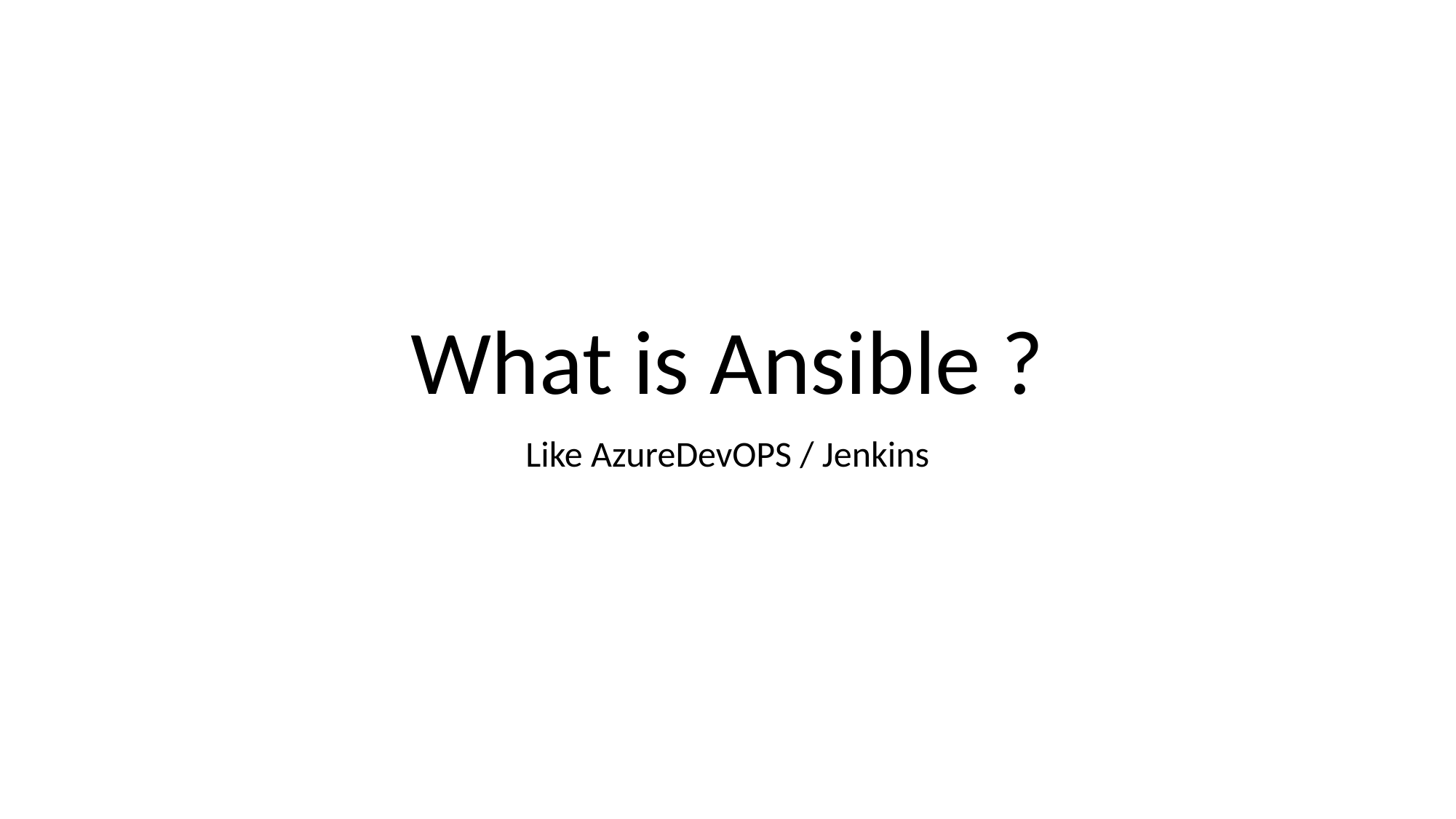

# What is Ansible ?
Like AzureDevOPS / Jenkins